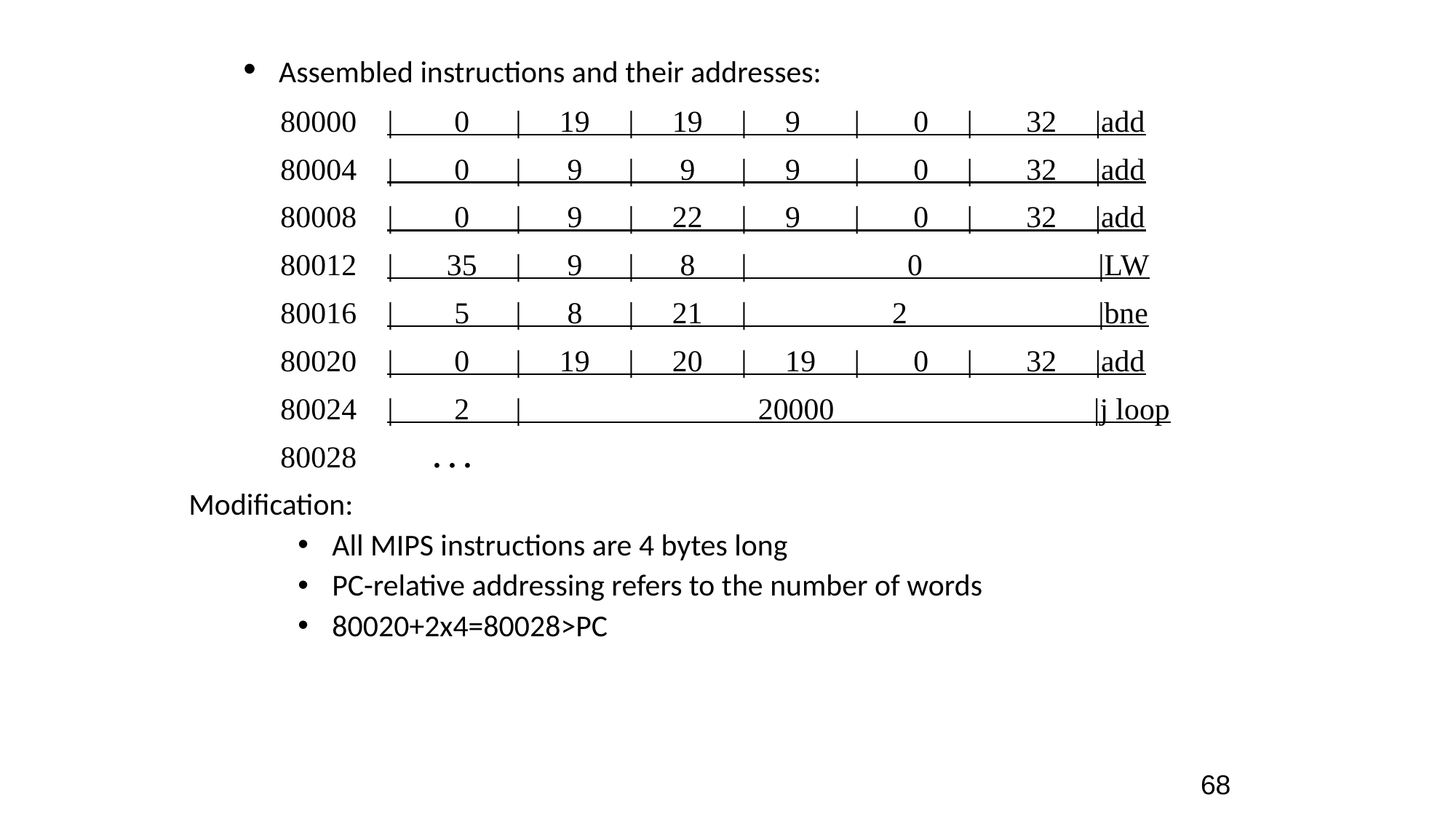

Assembled instructions and their addresses:
            80000    |        0      |     19     |     19     |     9       |       0     |       32     |add
            80004    |        0      |      9      |      9      |     9       |       0     |       32     |add
            80008    |        0      |      9      |     22     |     9       |       0     |       32     |add
            80012    |       35     |      9      |      8      |                     0                       |LW
            80016    |        5      |      8      |     21     |                   2                         |bne
            80020    |        0      |     19     |     20     |     19     |       0     |       32     |add
            80024    |        2      |                               20000                                  |j loop
            80028          . . .
Modification:
 All MIPS instructions are 4 bytes long
 PC-relative addressing refers to the number of words
 80020+2x4=80028>PC
68